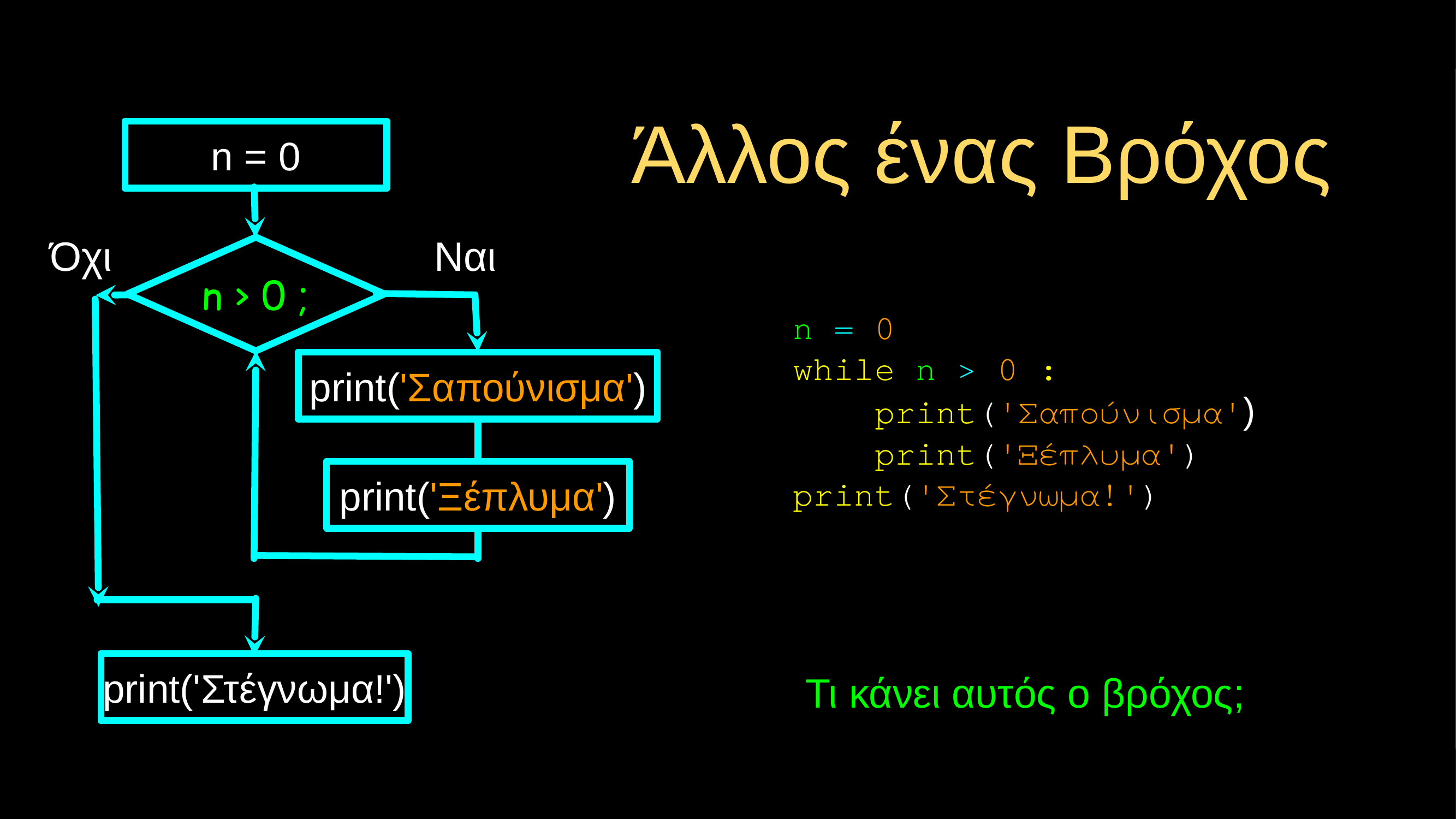

# Άλλος ένας Βρόχος
n = 0
Όχι
Ναι
n > 0 ;
n = 0
while n > 0 :
    print('Σαπούνισμα')
    print('Ξέπλυμα')
print('Στέγνωμα!')
print('Σαπούνισμα')
print('Ξέπλυμα')
print('Στέγνωμα!')
Τι κάνει αυτός ο βρόχος;